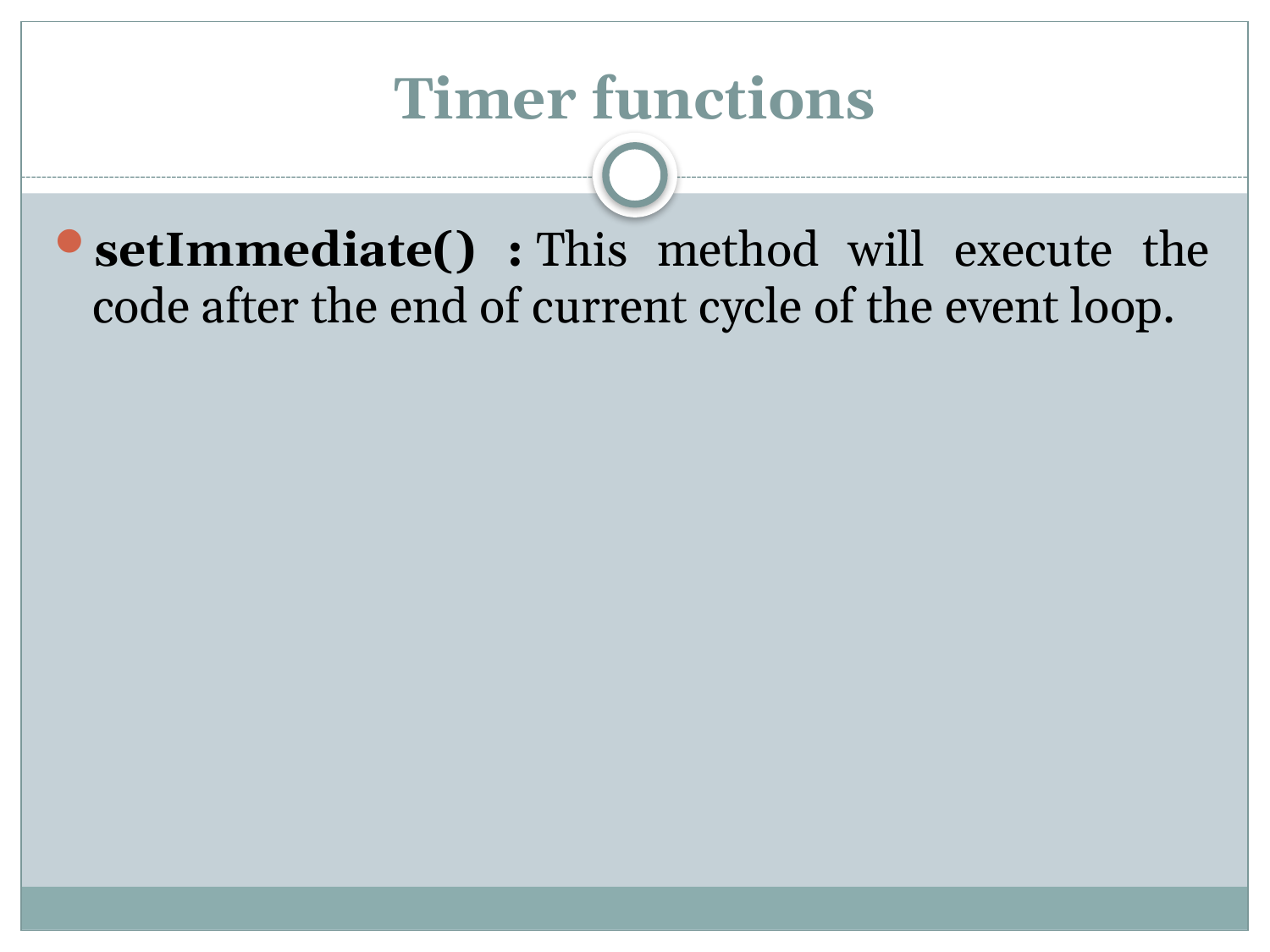

# Timer functions
setImmediate() : This method will execute the code after the end of current cycle of the event loop.